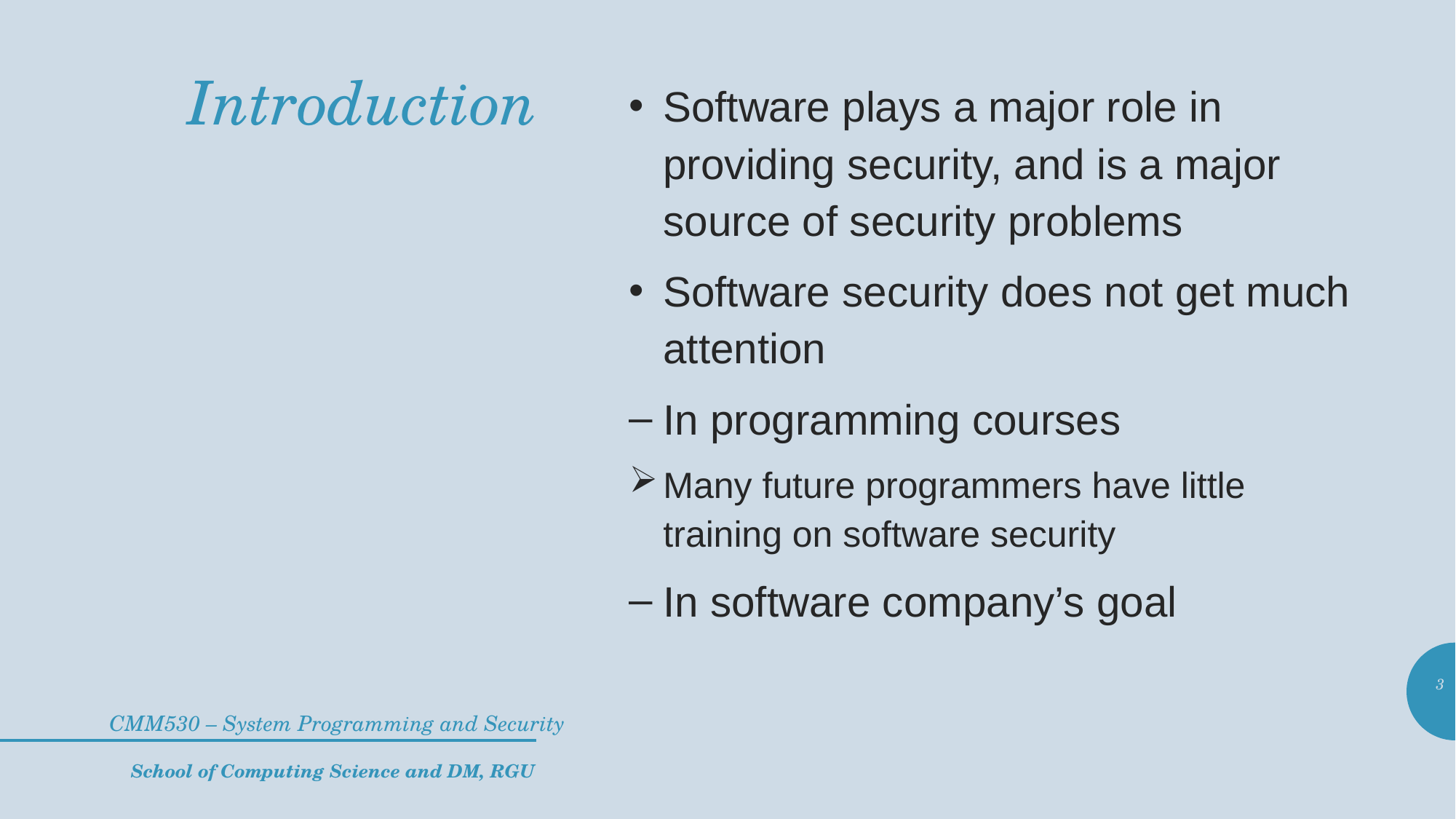

# Introduction
Software plays a major role in providing security, and is a major source of security problems
Software security does not get much attention
In programming courses
Many future programmers have little training on software security
In software company’s goal

3